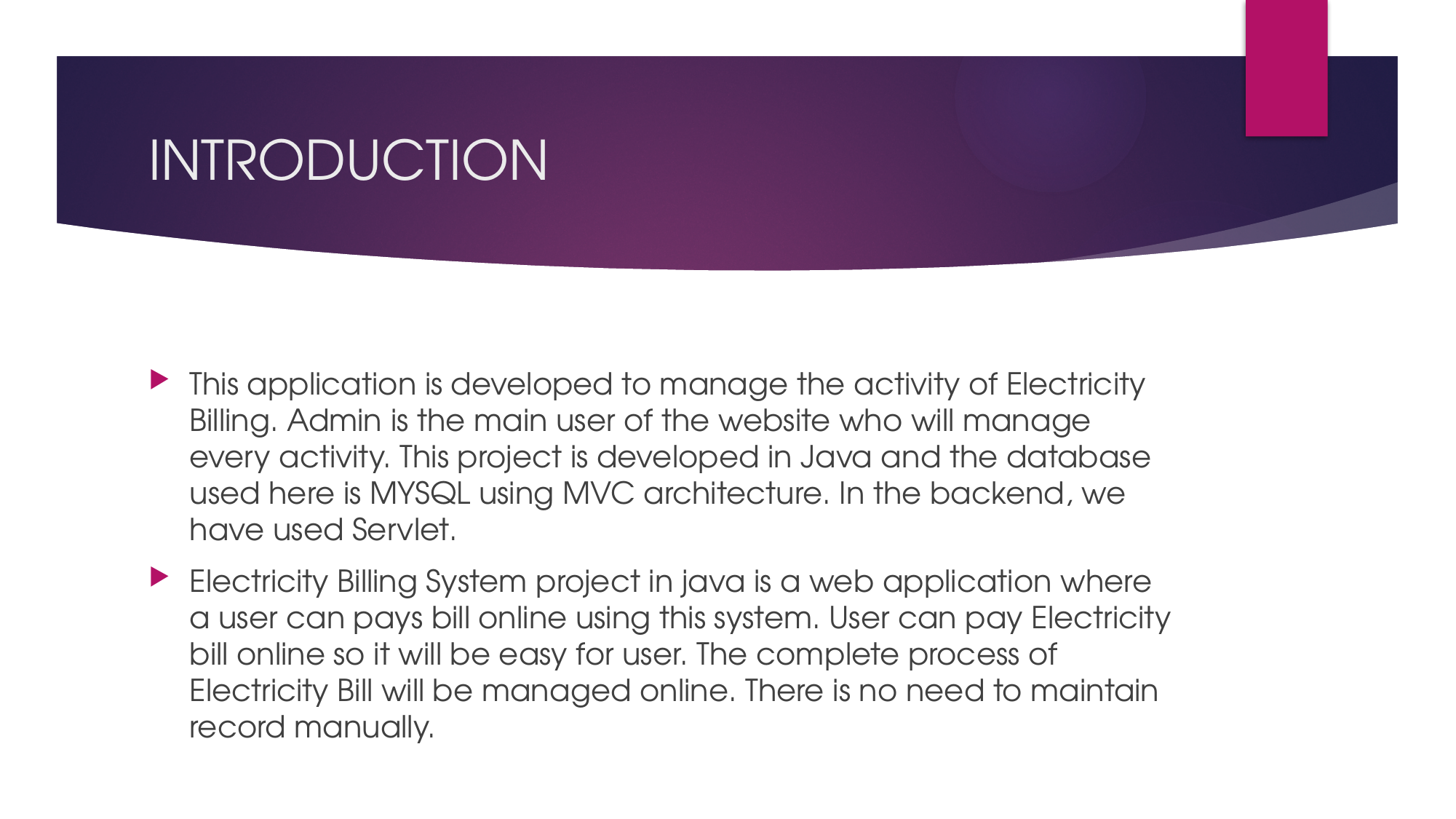

# INTRODUCTION

This application is developed to manage the activity of Electricity Billing. Admin is the main user of the website who will manage every activity. This project is developed in Java and the database used here is MYSQL using MVC architecture. In the backend, we have used Servlet.
Electricity Billing System project in java is a web application where a user can pays bill online using this system. User can pay Electricity bill online so it will be easy for user. The complete process of Electricity Bill will be managed online. There is no need to maintain record manually.